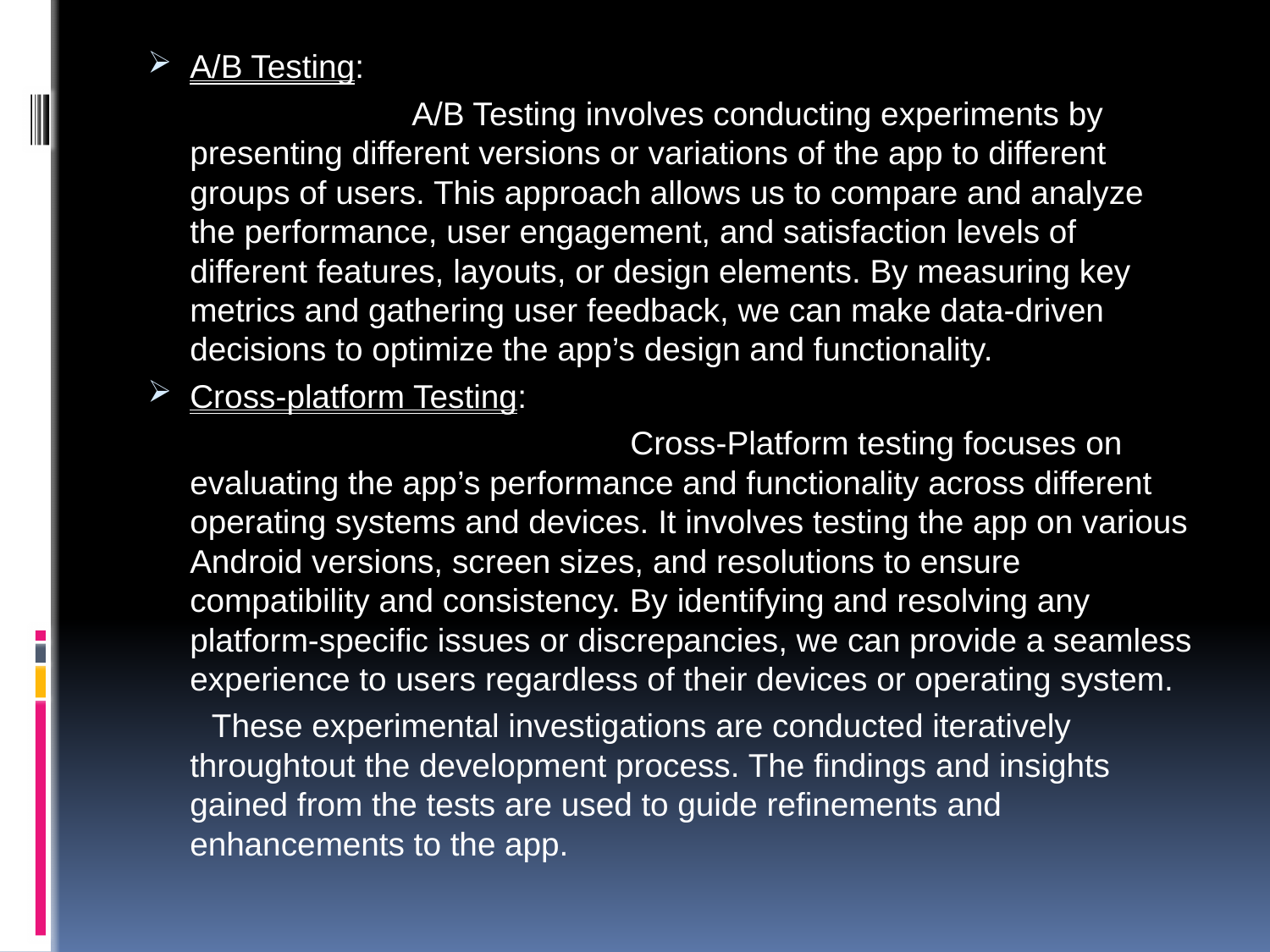

A/B Testing:
                             A/B Testing involves conducting experiments by presenting different versions or variations of the app to different groups of users. This approach allows us to compare and analyze the performance, user engagement, and satisfaction levels of different features, layouts, or design elements. By measuring key metrics and gathering user feedback, we can make data-driven decisions to optimize the app’s design and functionality.
Cross-platform Testing:
                                                     Cross-Platform testing focuses on evaluating the app’s performance and functionality across different operating systems and devices. It involves testing the app on various Android versions, screen sizes, and resolutions to ensure  compatibility and consistency. By identifying and resolving any platform-specific issues or discrepancies, we can provide a seamless experience to users regardless of their devices or operating system.
       These experimental investigations are conducted iteratively throughtout the development process. The findings and insights gained from the tests are used to guide refinements and enhancements to the app.